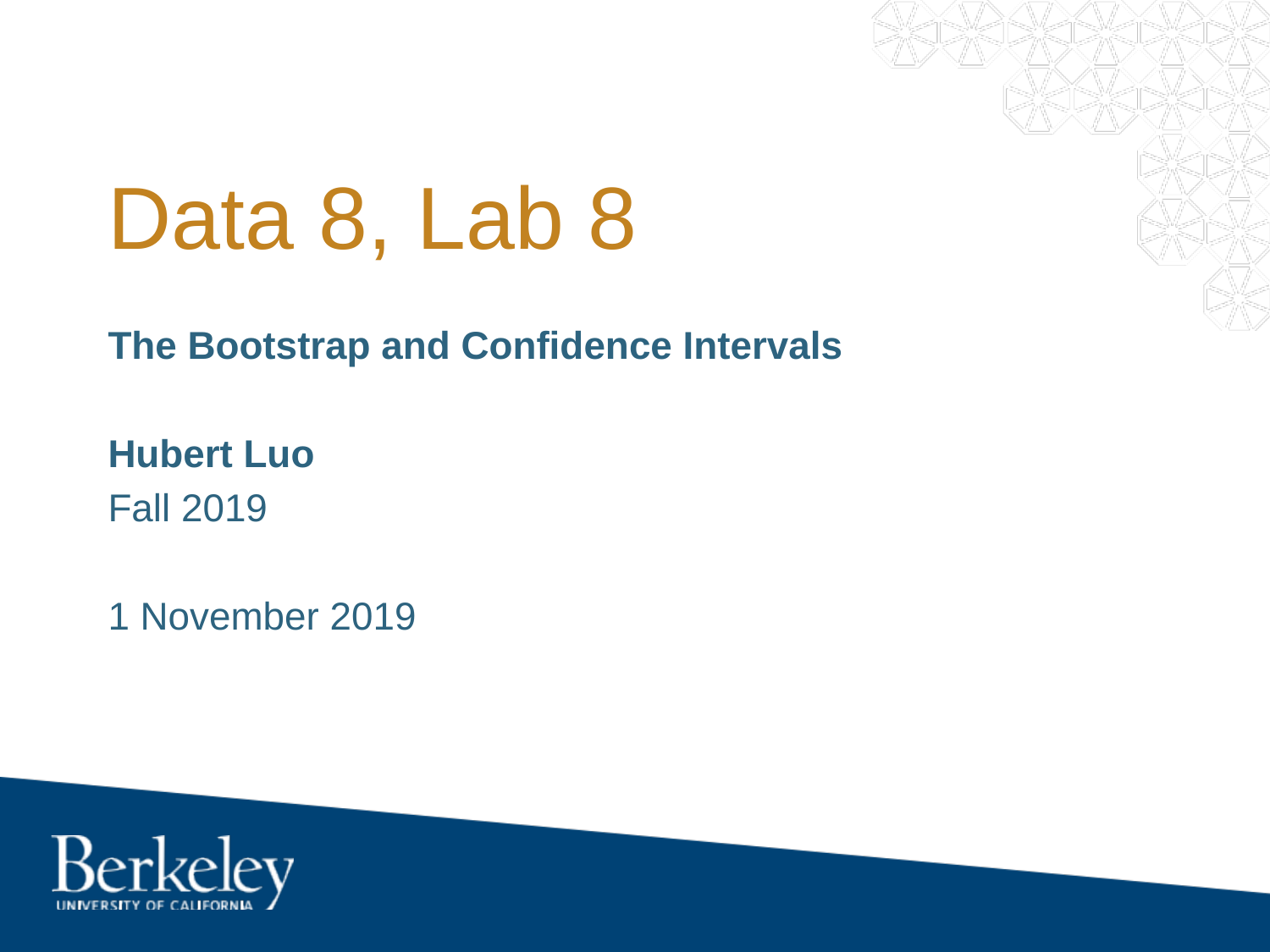

# Data 8, Lab 8
The Bootstrap and Confidence Intervals

Hubert Luo
Fall 2019

1 November 2019